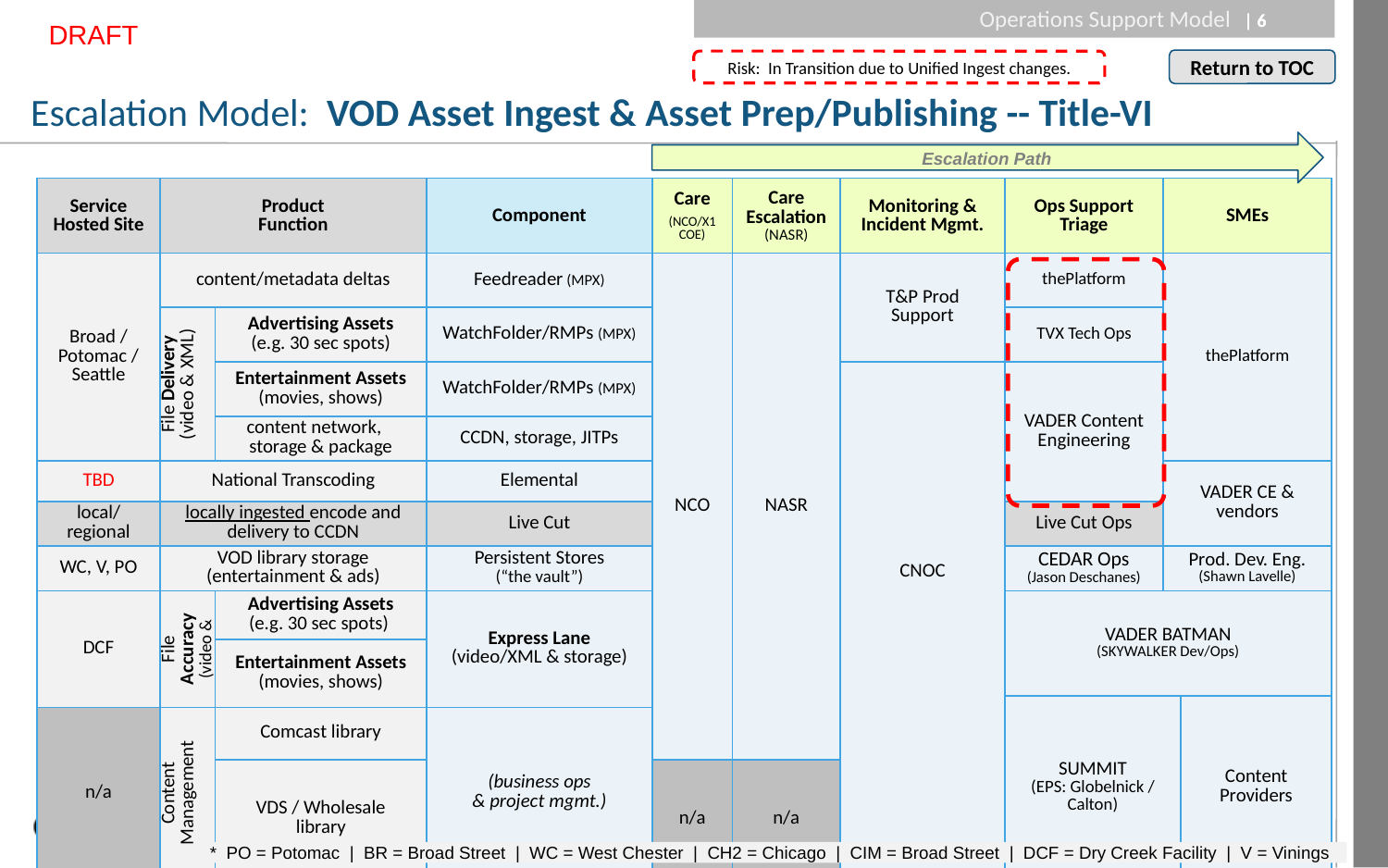

Operations Support Model
DRAFT
Risk:  In Transition due to Unified Ingest changes.
# Escalation Model:  VOD Asset Ingest & Asset Prep/Publishing -- Title-VI

Escalation Path
| Service Hosted Site | Product Function |  | Component | Care (NCO/X1 COE) | Care Escalation (NASR) | Monitoring & Incident Mgmt. | Ops Support Triage | SMEs |  |
| --- | --- | --- | --- | --- | --- | --- | --- | --- | --- |
| Broad / Potomac / Seattle | content/metadata deltas |  | Feedreader (MPX) | NCO | NASR | T&P Prod Support | thePlatform | thePlatform |  |
|  | File Delivery (video & XML) | Advertising Assets (e.g. 30 sec spots) | WatchFolder/RMPs (MPX) |  |  |  | TVX Tech Ops |  |  |
|  |  | Entertainment Assets (movies, shows) | WatchFolder/RMPs (MPX) |  |  | CNOC | VADER Content Engineering |  |  |
|  |  | content network, storage & package | CCDN, storage, JITPs |  |  |  |  |  |  |
| TBD | National Transcoding |  | Elemental |  |  |  |  | VADER CE & vendors |  |
| local/regional | locally ingested encode and delivery to CCDN |  | Live Cut |  |  |  | Live Cut Ops |  |  |
| WC, V, PO | VOD library storage (entertainment & ads) |  | Persistent Stores (“the vault”) |  |  |  | CEDAR Ops (Jason Deschanes) | Prod. Dev. Eng. (Shawn Lavelle) |  |
| DCF | File Accuracy (video & XML) | Advertising Assets (e.g. 30 sec spots) | Express Lane (video/XML & storage) |  |  |  | VADER BATMAN (SKYWALKER Dev/Ops) |  |  |
|  |  | Entertainment Assets (movies, shows) |  |  |  |  |  |  |  |
|  |  |  |  |  |  |  | SUMMIT (EPS: Globelnick / Calton) |  | Content Providers |
| n/a | Content Management | Comcast library | (business ops & project mgmt.) |  |  |  |  |  |  |
|  |  | VDS / Wholesale library |  | n/a | n/a |  |  |  |  |

*  PO = Potomac  |  BR = Broad Street  |  WC = West Chester  |  CH2 = Chicago  |  CIM = Broad Street  |  DCF = Dry Creek Facility  |  V = Vinings